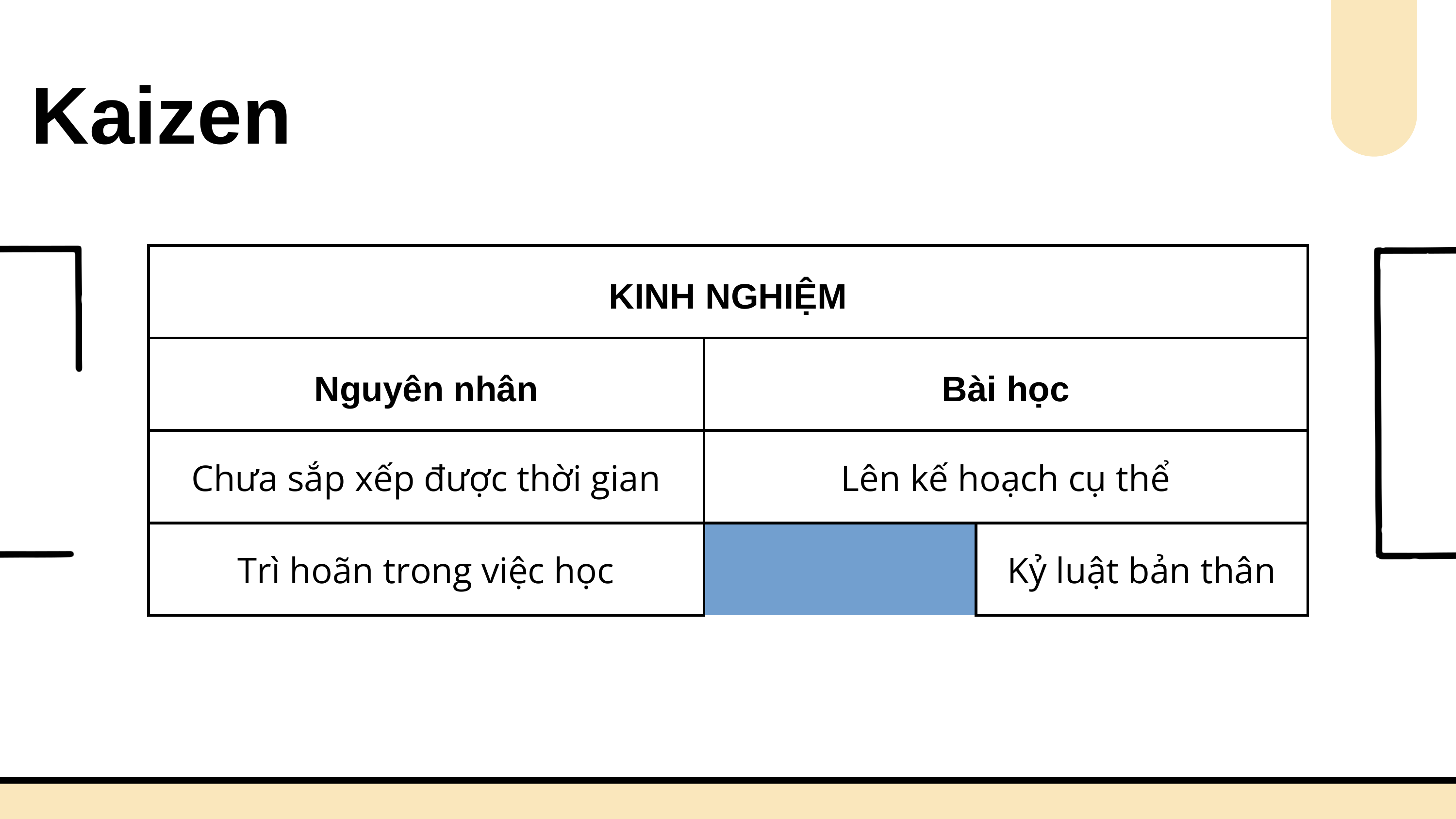

Kaizen

| KINH NGHIỆM | KINH NGHIỆM | KINH NGHIỆM | KINH NGHIỆM |
| --- | --- | --- | --- |
| Nguyên nhân | Nguyên nhân | Bài học | Bài học |
| Chưa sắp xếp được thời gian | Chưa sắp xếp được thời gian | Lên kế hoạch cụ thể | Lên kế hoạch cụ thể |
| Trì hoãn trong việc học | Trì hoãn trong việc học | Kỷ luật bản thân | Kỷ luật bản thân |